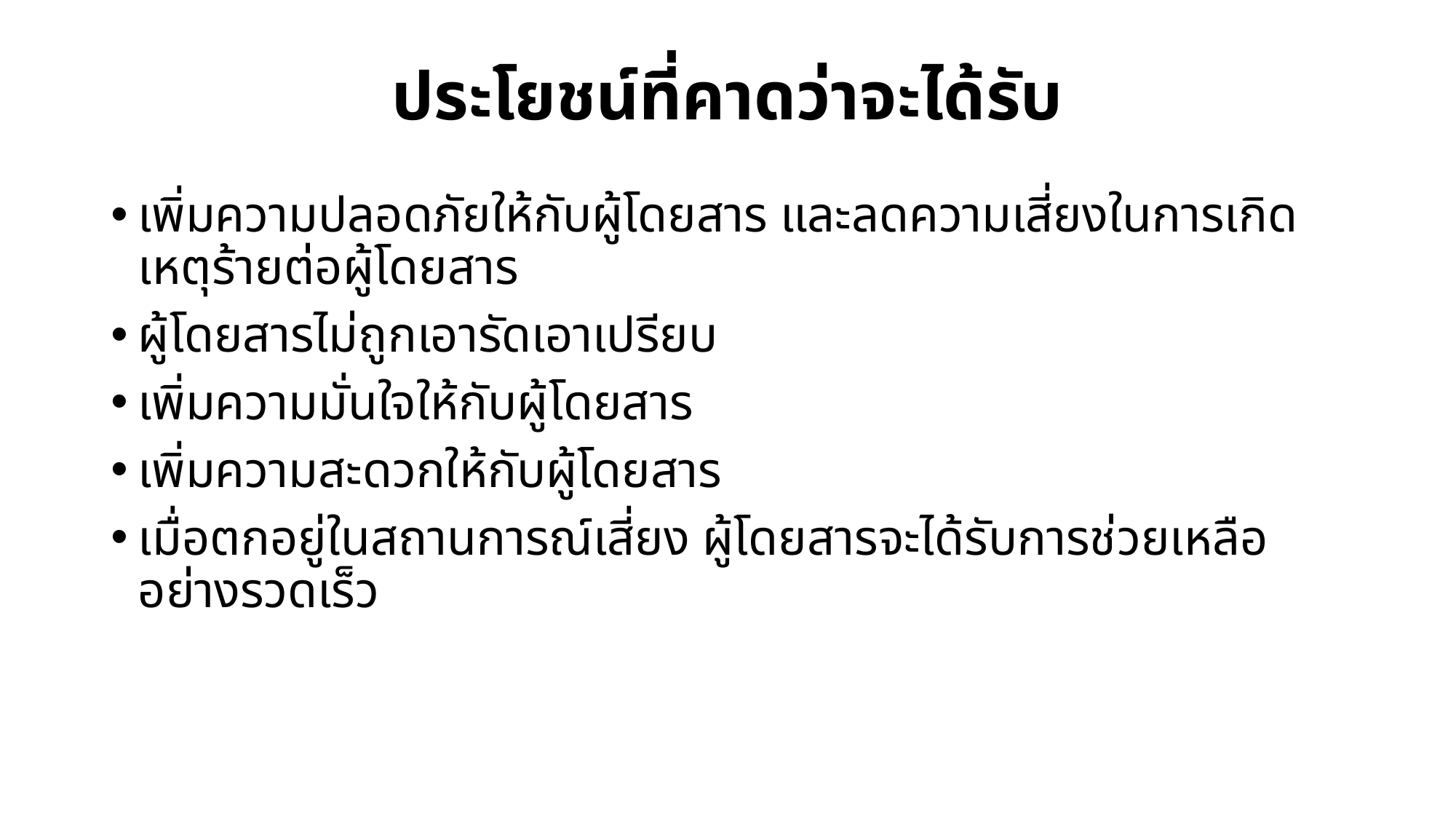

# ประโยชน์ที่คาดว่าจะได้รับ
เพิ่มความปลอดภัยให้กับผู้โดยสาร และลดความเสี่ยงในการเกิดเหตุร้ายต่อผู้โดยสาร
ผู้โดยสารไม่ถูกเอารัดเอาเปรียบ
เพิ่มความมั่นใจให้กับผู้โดยสาร
เพิ่มความสะดวกให้กับผู้โดยสาร
เมื่อตกอยู่ในสถานการณ์เสี่ยง ผู้โดยสารจะได้รับการช่วยเหลืออย่างรวดเร็ว